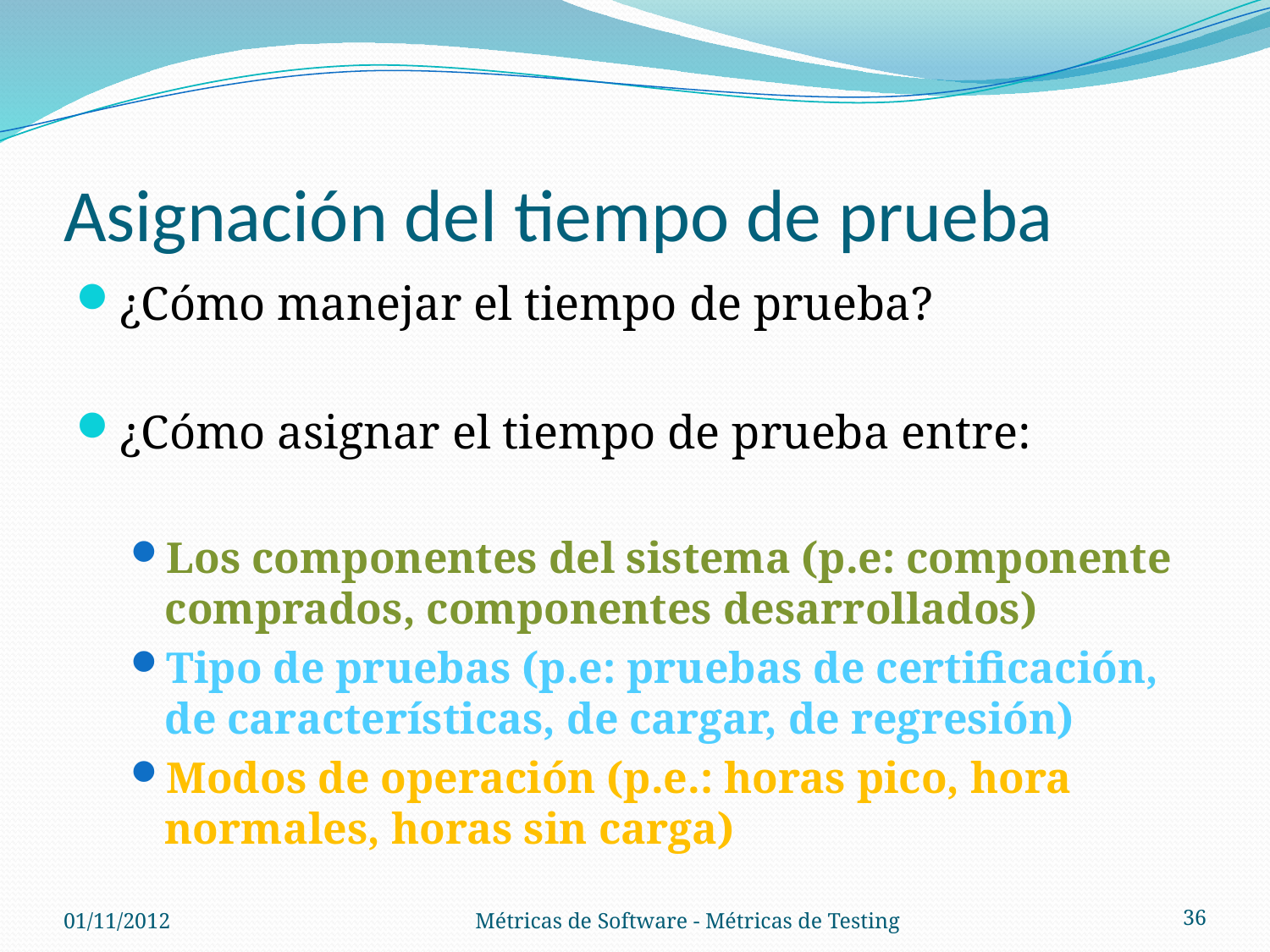

# Asignación del tiempo de prueba
¿Cómo manejar el tiempo de prueba?

¿Cómo asignar el tiempo de prueba entre:

Los componentes del sistema (p.e: componente comprados, componentes desarrollados)
Tipo de pruebas (p.e: pruebas de certificación, de características, de cargar, de regresión)
Modos de operación (p.e.: horas pico, hora normales, horas sin carga)
01/11/2012
36
Métricas de Software - Métricas de Testing